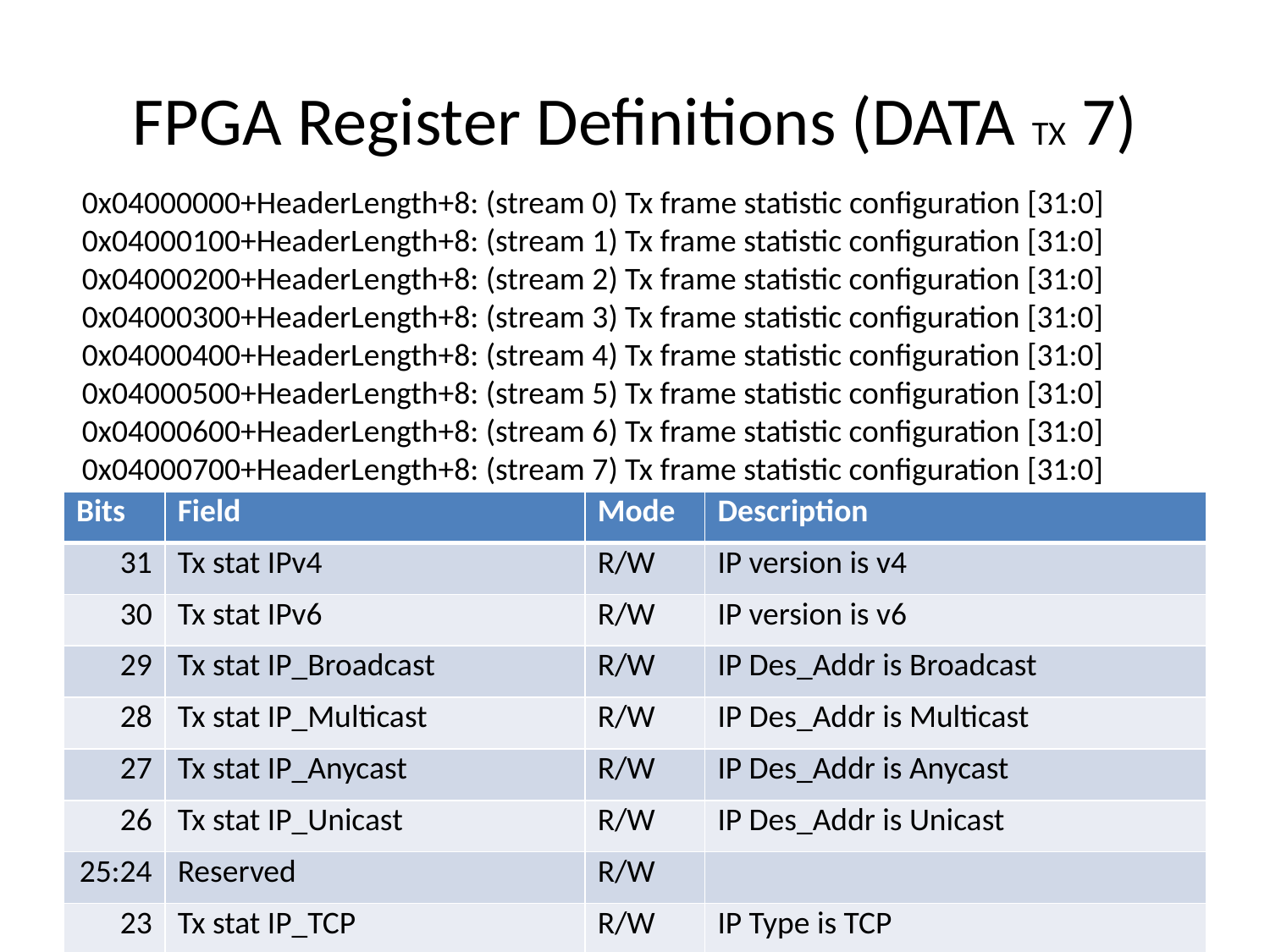

# FPGA Register Definitions (DATA TX 7)
0x04000000+HeaderLength+8: (stream 0) Tx frame statistic configuration [31:0]
0x04000100+HeaderLength+8: (stream 1) Tx frame statistic configuration [31:0]
0x04000200+HeaderLength+8: (stream 2) Tx frame statistic configuration [31:0]
0x04000300+HeaderLength+8: (stream 3) Tx frame statistic configuration [31:0]
0x04000400+HeaderLength+8: (stream 4) Tx frame statistic configuration [31:0]
0x04000500+HeaderLength+8: (stream 5) Tx frame statistic configuration [31:0]
0x04000600+HeaderLength+8: (stream 6) Tx frame statistic configuration [31:0]
0x04000700+HeaderLength+8: (stream 7) Tx frame statistic configuration [31:0]
| Bits | Field | Mode | Description |
| --- | --- | --- | --- |
| 31 | Tx stat IPv4 | R/W | IP version is v4 |
| 30 | Tx stat IPv6 | R/W | IP version is v6 |
| 29 | Tx stat IP\_Broadcast | R/W | IP Des\_Addr is Broadcast |
| 28 | Tx stat IP\_Multicast | R/W | IP Des\_Addr is Multicast |
| 27 | Tx stat IP\_Anycast | R/W | IP Des\_Addr is Anycast |
| 26 | Tx stat IP\_Unicast | R/W | IP Des\_Addr is Unicast |
| 25:24 | Reserved | R/W |  |
| 23 | Tx stat IP\_TCP | R/W | IP Type is TCP |
| 22 | Tx stat IP\_UDP | R/W | IP Type is UDP |
| 21:20 | Reserved | R/W |  |
| 19:00 | Reserved | R/W |  |